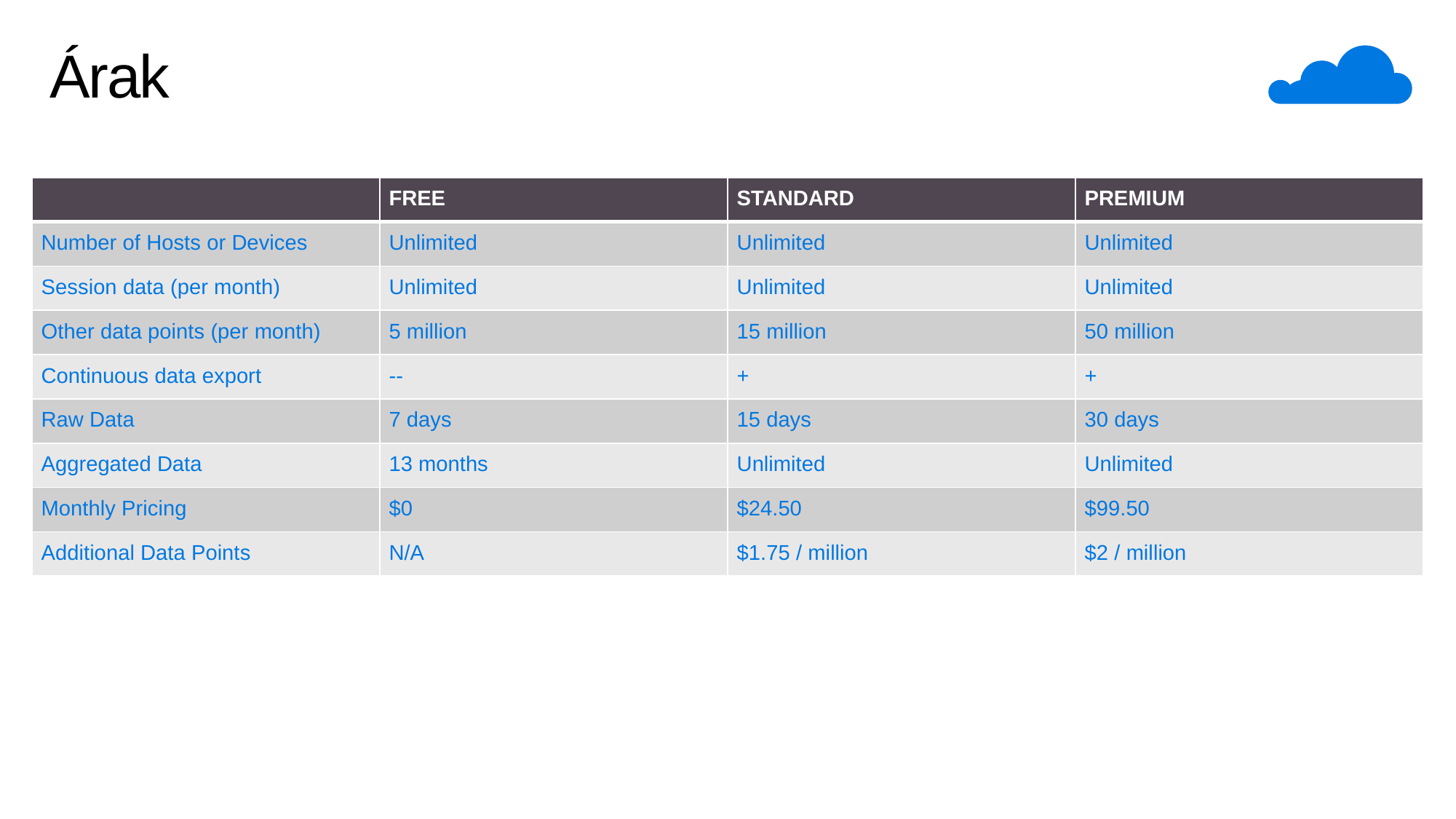

# Árak
|  | FREE | STANDARD | PREMIUM |
| --- | --- | --- | --- |
| Number of Hosts or Devices | Unlimited | Unlimited | Unlimited |
| Session data (per month) | Unlimited | Unlimited | Unlimited |
| Other data points (per month) | 5 million | 15 million | 50 million |
| Continuous data export | -- | + | + |
| Raw Data | 7 days | 15 days | 30 days |
| Aggregated Data | 13 months | Unlimited | Unlimited |
| Monthly Pricing | $0 | $24.50 | $99.50 |
| Additional Data Points | N/A | $1.75 / million | $2 / million |